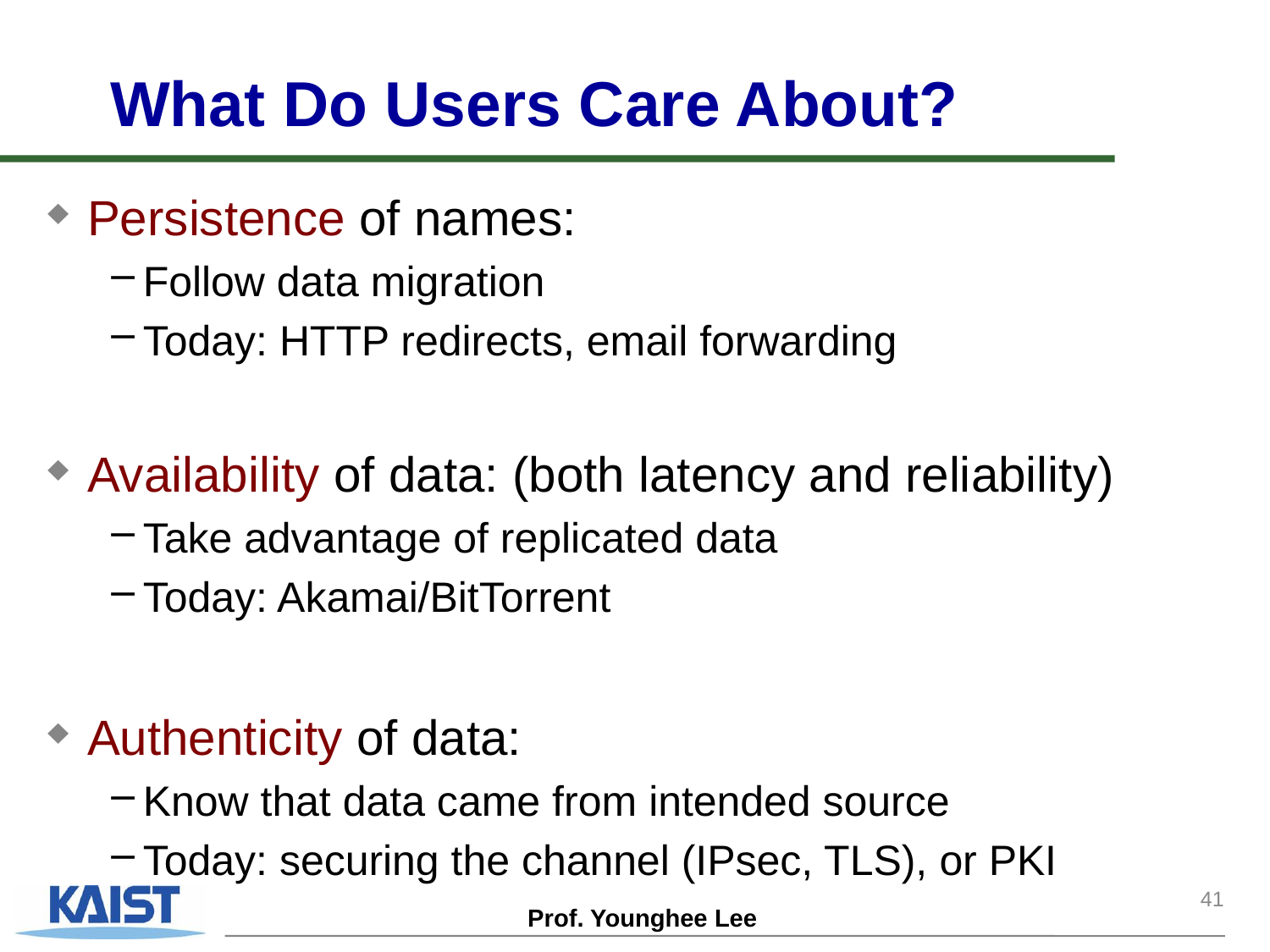

# What Do Users Care About?
Persistence of names:
Follow data migration
Today: HTTP redirects, email forwarding

Availability of data: (both latency and reliability)
Take advantage of replicated data
Today: Akamai/BitTorrent

Authenticity of data:
Know that data came from intended source
Today: securing the channel (IPsec, TLS), or PKI
41